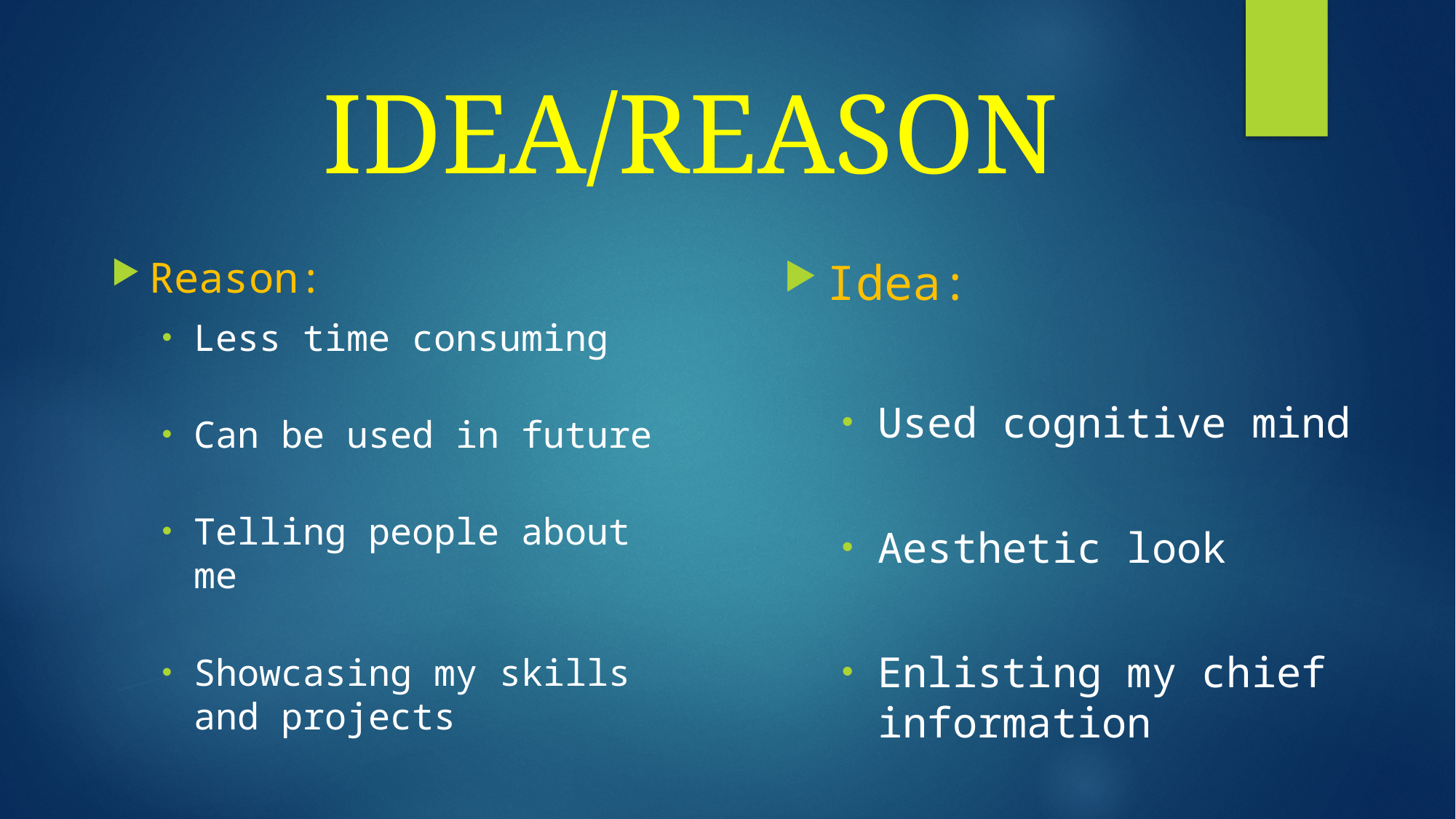

# IDEA/REASON
Reason:
Less time consuming

Can be used in future

Telling people about me

Showcasing my skills and projects
Idea:

Used cognitive mind

Aesthetic look

Enlisting my chief information